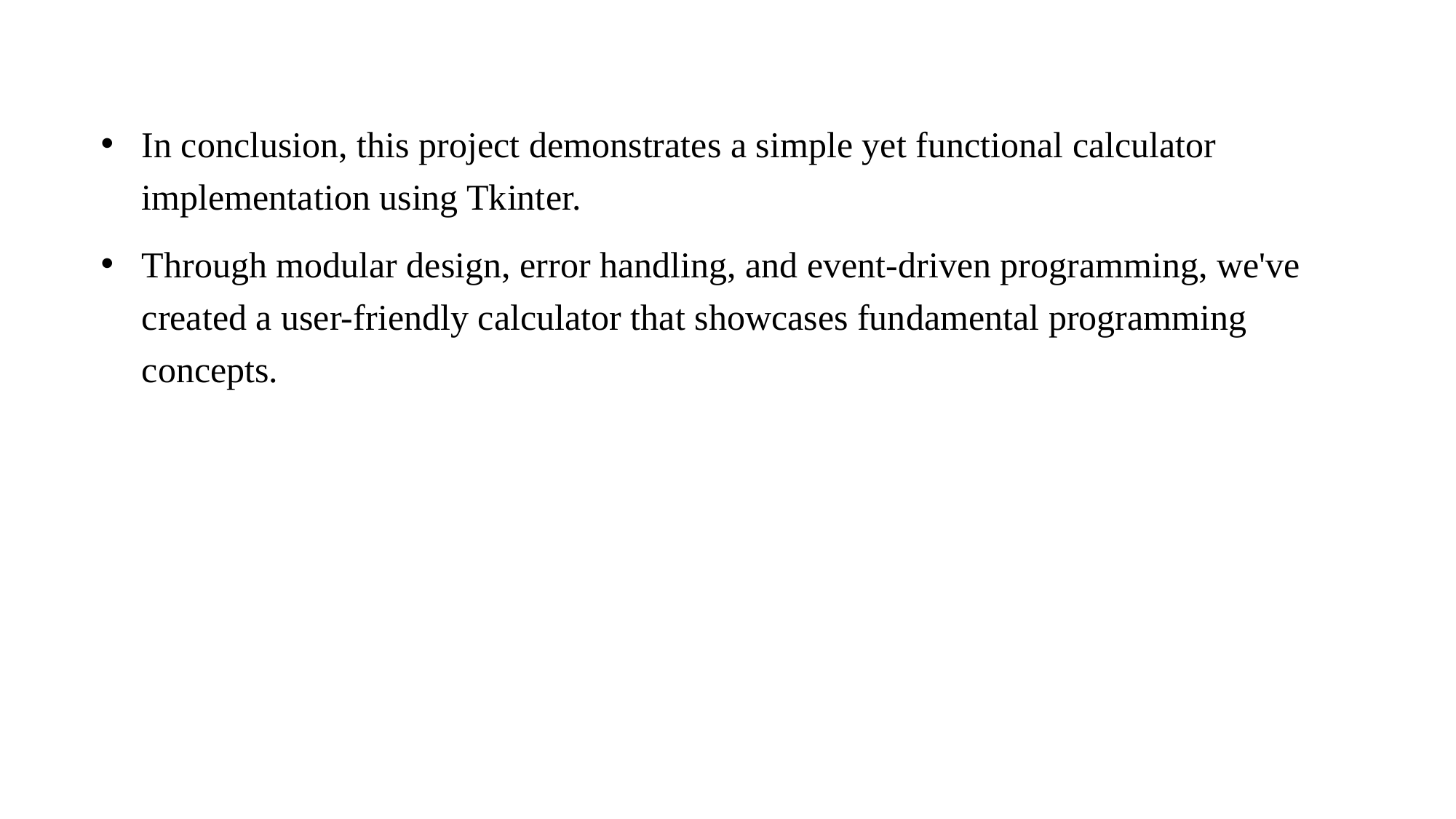

In conclusion, this project demonstrates a simple yet functional calculator implementation using Tkinter.
Through modular design, error handling, and event-driven programming, we've created a user-friendly calculator that showcases fundamental programming concepts.